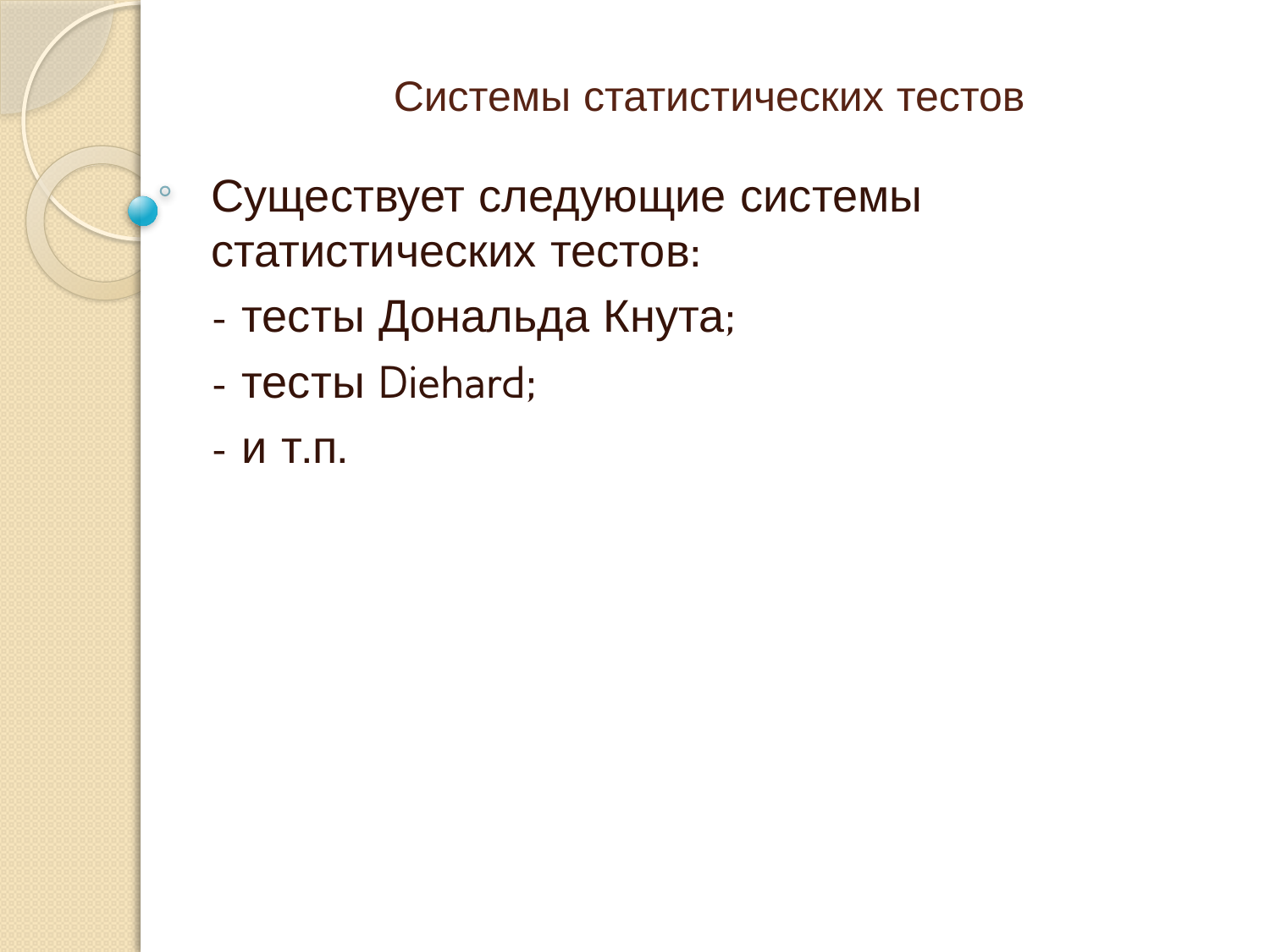

# Системы статистических тестов
Существует следующие системы статистических тестов:
- тесты Дональда Кнута;
- тесты Diehard;
- и т.п.